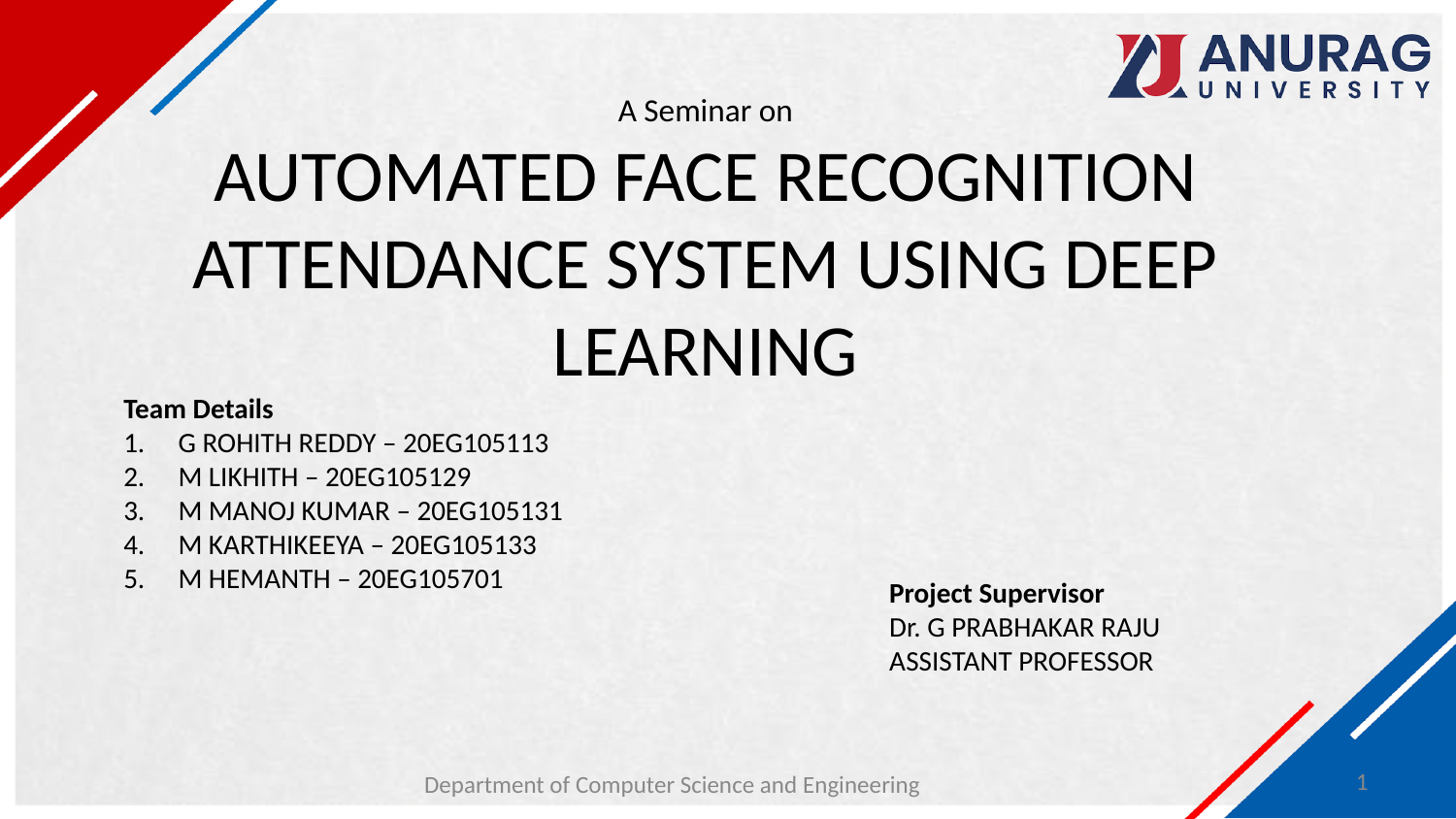

# A Seminar on AUTOMATED FACE RECOGNITION ATTENDANCE SYSTEM USING DEEP LEARNING

Team Details
G ROHITH REDDY – 20EG105113
M LIKHITH – 20EG105129
M MANOJ KUMAR – 20EG105131
M KARTHIKEEYA – 20EG105133
M HEMANTH – 20EG105701

Project Supervisor
Dr. G PRABHAKAR RAJU
ASSISTANT PROFESSOR
1
Department of Computer Science and Engineering